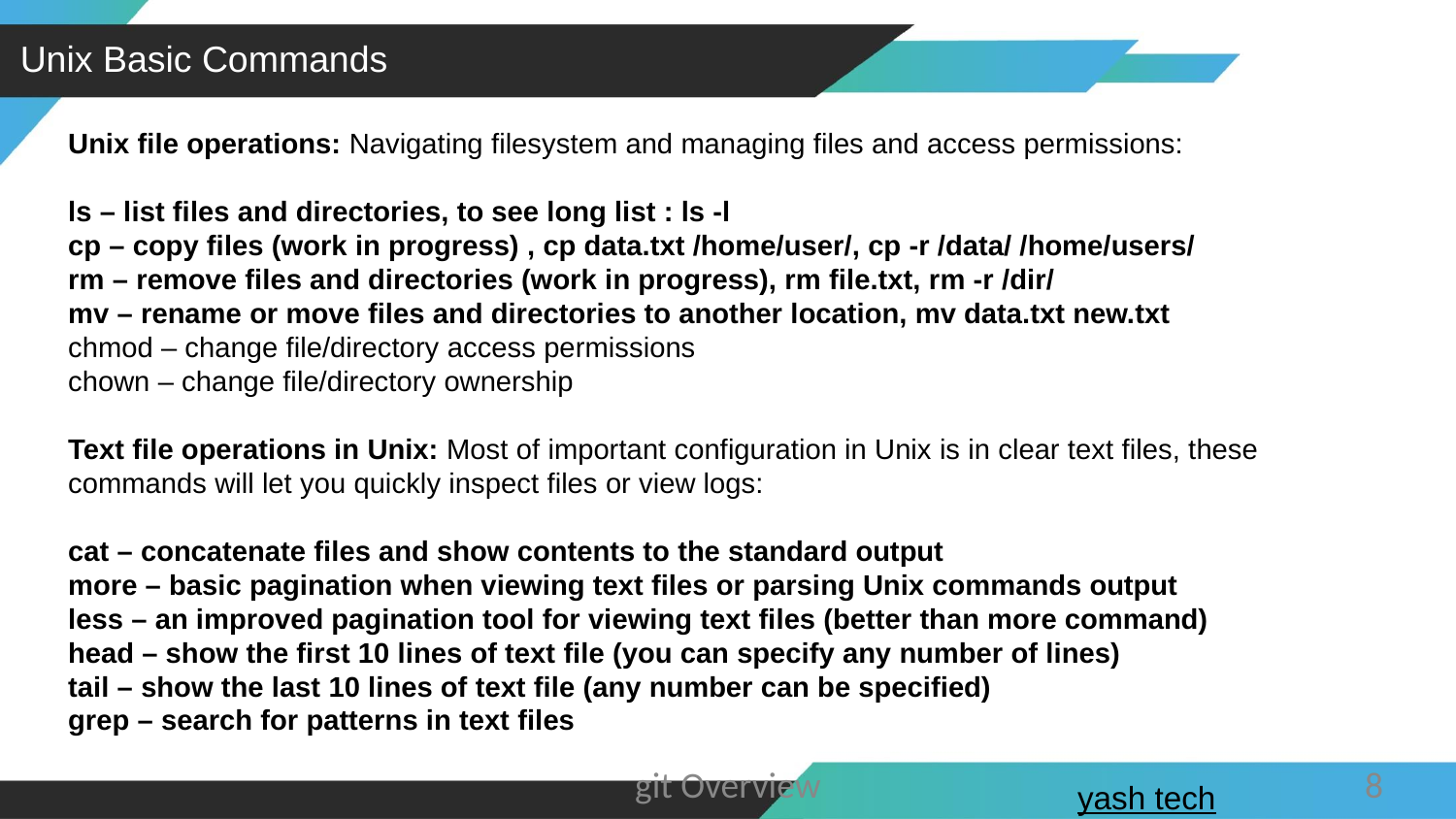

Unix Basic Commands
Unix file operations: Navigating filesystem and managing files and access permissions:

ls – list files and directories, to see long list : ls -l
cp – copy files (work in progress) , cp data.txt /home/user/, cp -r /data/ /home/users/
rm – remove files and directories (work in progress), rm file.txt, rm -r /dir/
mv – rename or move files and directories to another location, mv data.txt new.txt
chmod – change file/directory access permissions
chown – change file/directory ownership

Text file operations in Unix: Most of important configuration in Unix is in clear text files, these commands will let you quickly inspect files or view logs:

cat – concatenate files and show contents to the standard output
more – basic pagination when viewing text files or parsing Unix commands output
less – an improved pagination tool for viewing text files (better than more command)
head – show the first 10 lines of text file (you can specify any number of lines)
tail – show the last 10 lines of text file (any number can be specified)
grep – search for patterns in text files

v1.  1
v2.0
v2.1
git Overview
8
yash tech